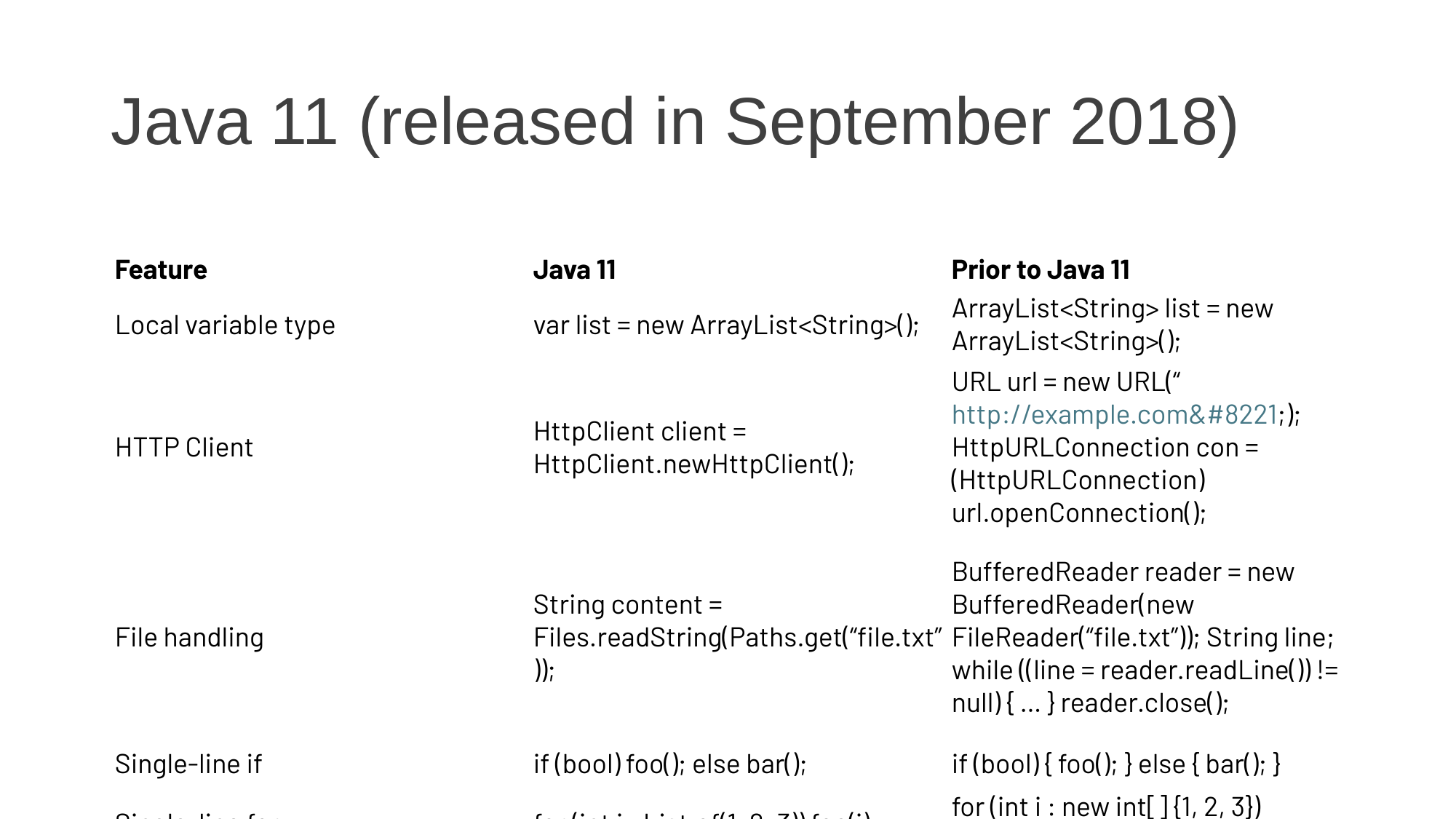

# Java 11 (released in September 2018)
| Feature | Java 11 | Prior to Java 11 |
| --- | --- | --- |
| Local variable type | var list = new ArrayList<String>(); | ArrayList<String> list = new ArrayList<String>(); |
| HTTP Client | HttpClient client = HttpClient.newHttpClient(); | URL url = new URL(“http://example.com&#8221;); HttpURLConnection con = (HttpURLConnection) url.openConnection(); |
| File handling | String content = Files.readString(Paths.get(“file.txt”)); | BufferedReader reader = new BufferedReader(new FileReader(“file.txt”)); String line; while ((line = reader.readLine()) != null) { … } reader.close(); |
| Single-line if | if (bool) foo(); else bar(); | if (bool) { foo(); } else { bar(); } |
| Single-line for | for (int i : List.of(1, 2, 3)) foo(i); | for (int i : new int[] {1, 2, 3}) { foo(i); } |